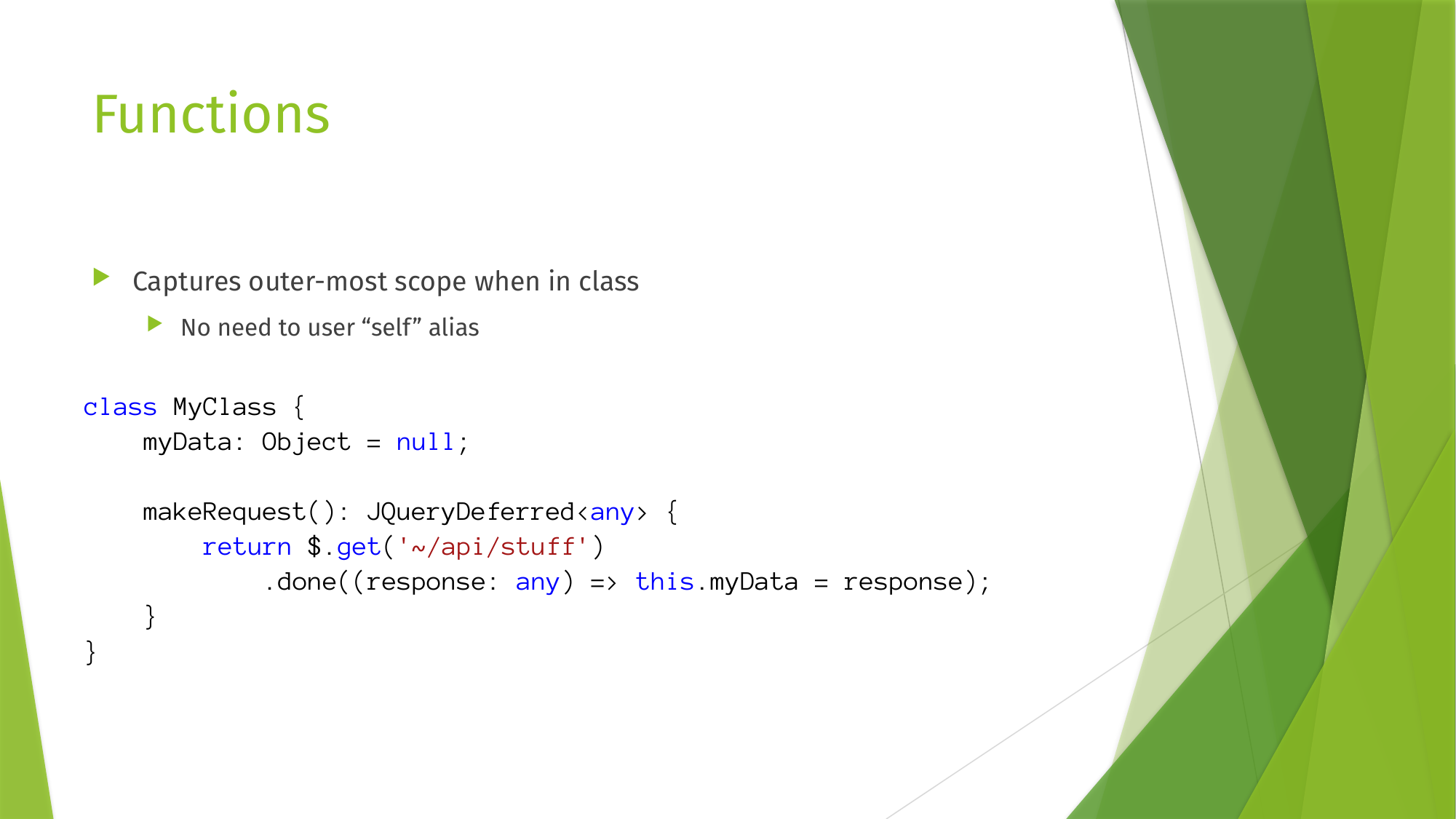

# Functions
Captures outer-most scope when in class
No need to user “self” alias
    class MyClass {
        myData: Object = null;

        makeRequest(): JQueryDeferred<any> {
            return $.get('~/api/stuff')
                .done((response: any) => this.myData = response);
        }
    }